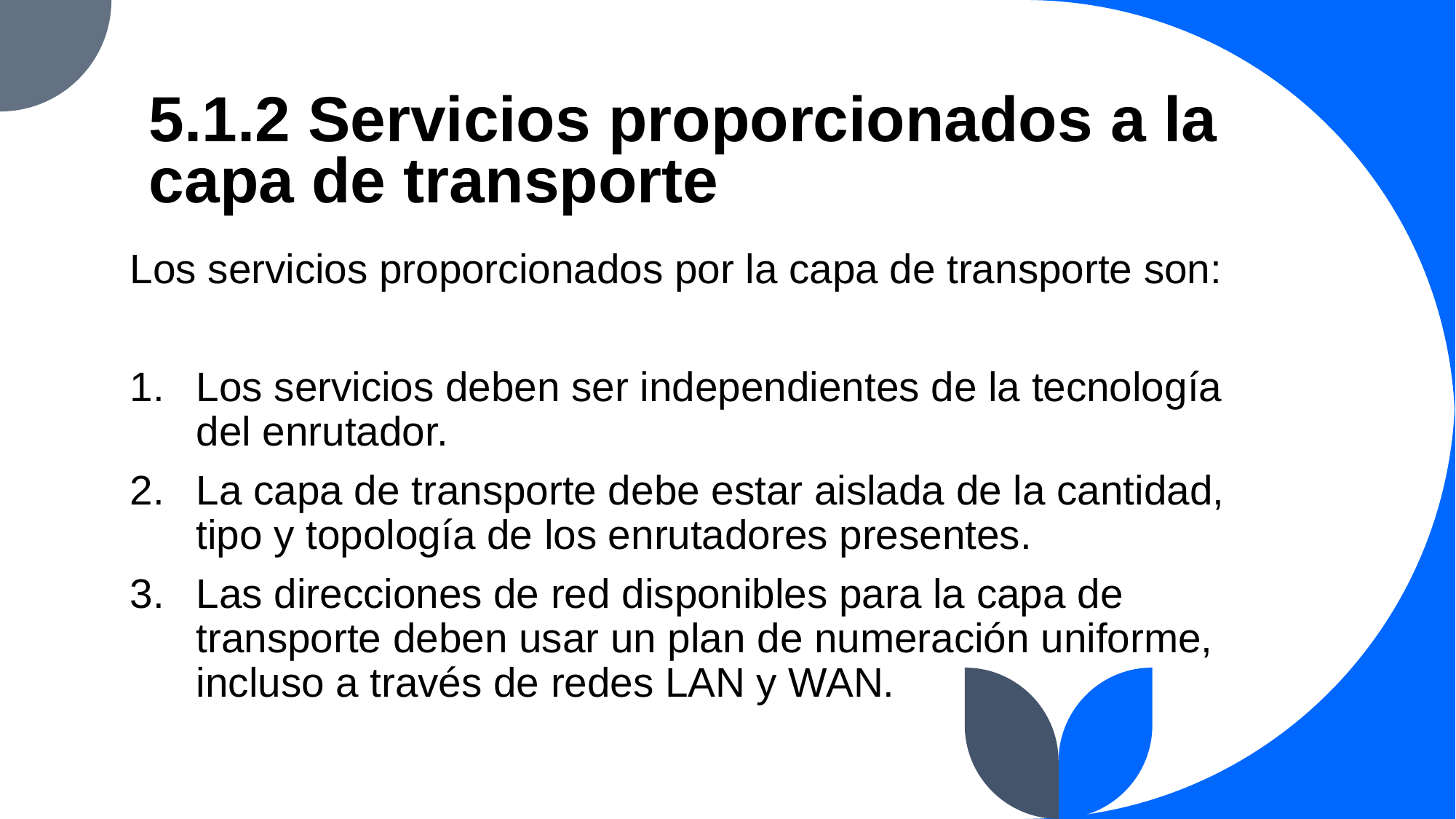

# 5.1.2 Servicios proporcionados a la capa de transporte
Los servicios proporcionados por la capa de transporte son:

Los servicios deben ser independientes de la tecnología del enrutador.
La capa de transporte debe estar aislada de la cantidad, tipo y topología de los enrutadores presentes.
Las direcciones de red disponibles para la capa de transporte deben usar un plan de numeración uniforme, incluso a través de redes LAN y WAN.